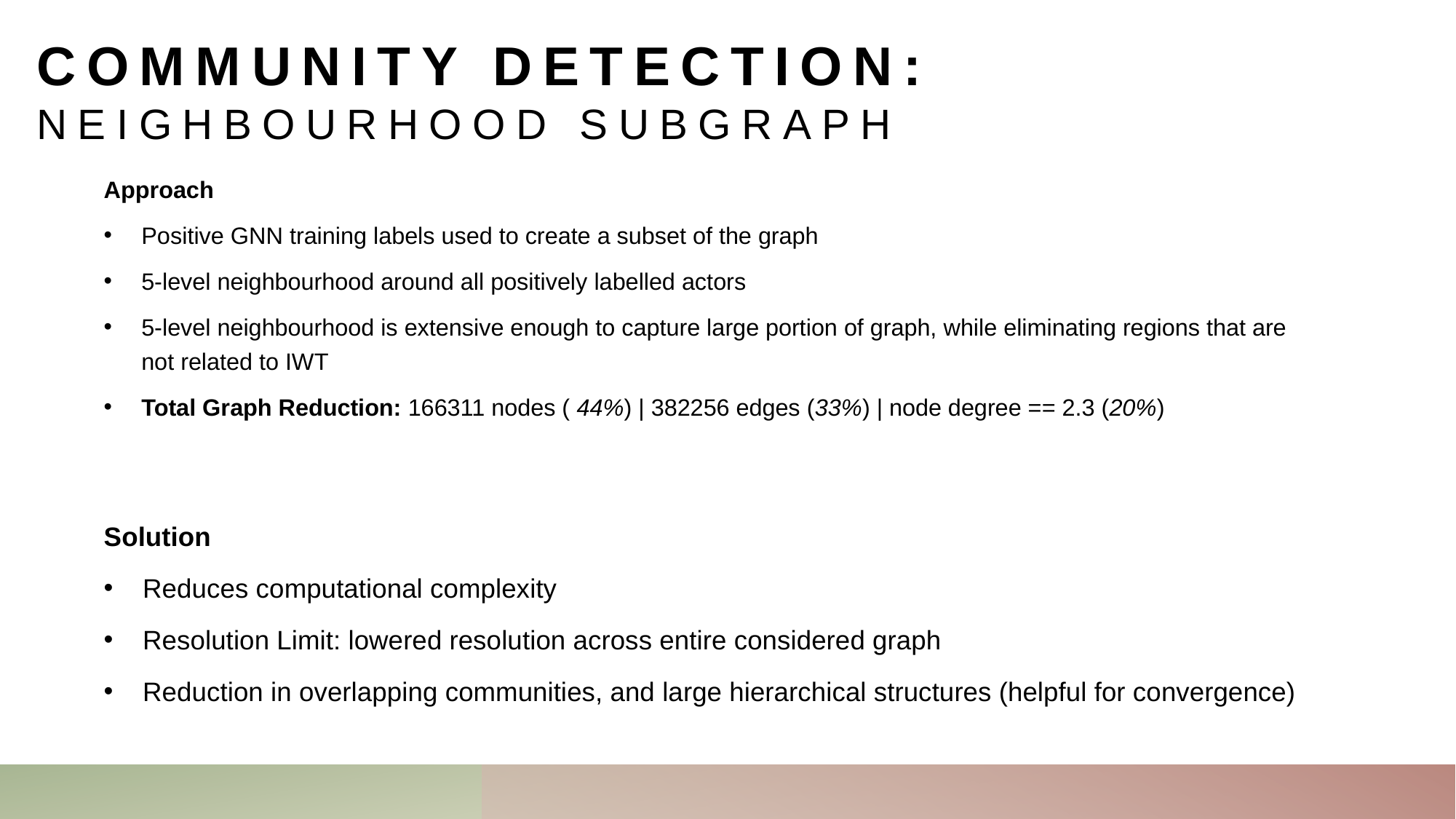

# Community Detection: Neighbourhood subgraph
Approach
Positive GNN training labels used to create a subset of the graph
5-level neighbourhood around all positively labelled actors
5-level neighbourhood is extensive enough to capture large portion of graph, while eliminating regions that are not related to IWT
Total Graph Reduction: 166311 nodes ( 44%) | 382256 edges (33%) | node degree == 2.3 (20%)

Solution
Reduces computational complexity
Resolution Limit: lowered resolution across entire considered graph
Reduction in overlapping communities, and large hierarchical structures (helpful for convergence)